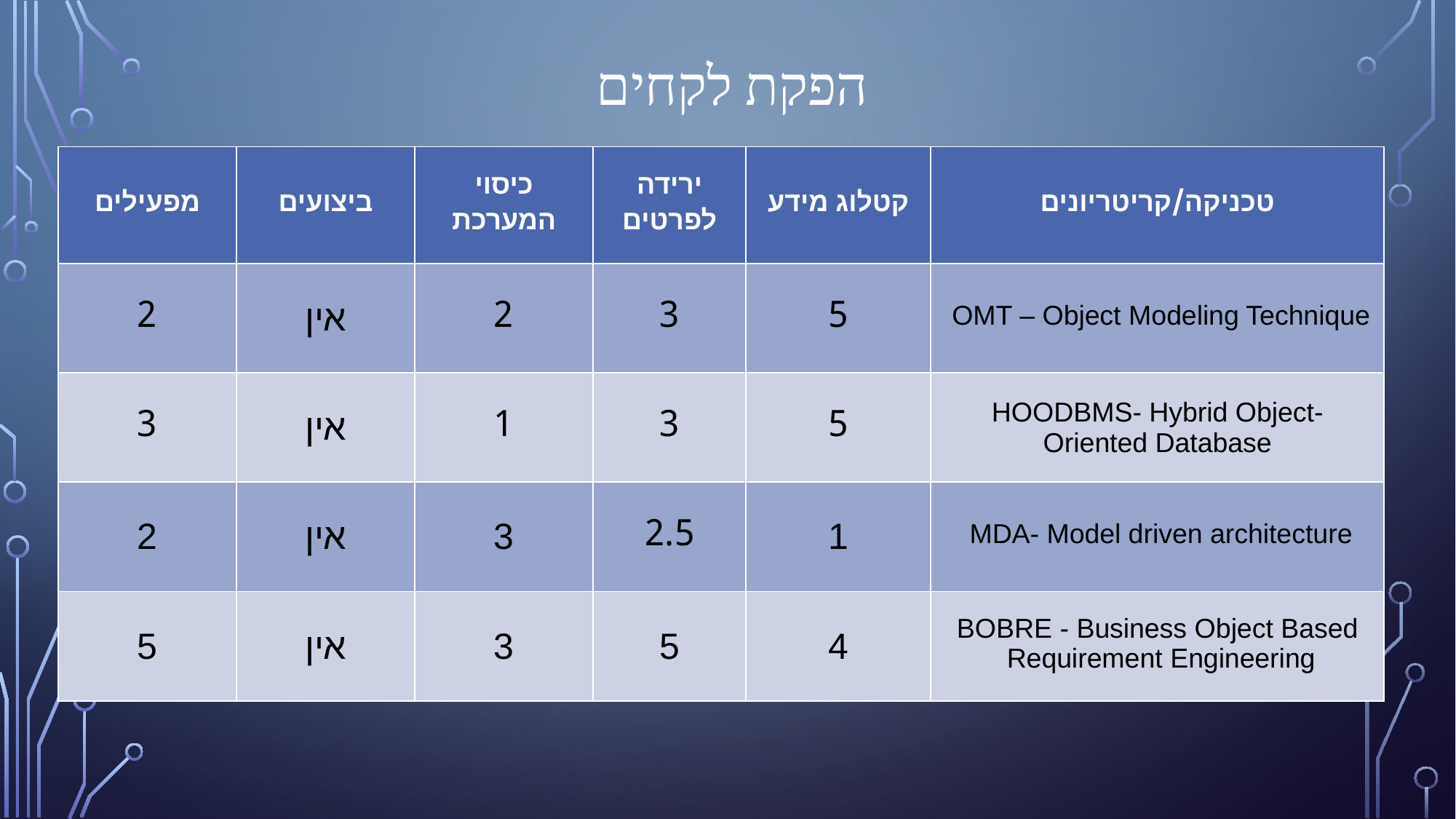

# הפקת לקחים
| מפעילים | ביצועים | כיסוי המערכת | ירידה לפרטים | קטלוג מידע | טכניקה/קריטריונים |
| --- | --- | --- | --- | --- | --- |
| 2 | אין | 2 | 3 | 5 | OMT – Object Modeling Technique |
| 3 | אין | 1 | 3 | 5 | HOODBMS- Hybrid Object-Oriented Database |
| 2 | אין | 3 | 2.5 | 1 | MDA- Model driven architecture |
| 5 | אין | 3 | 5 | 4 | BOBRE - Business Object Based Requirement Engineering |